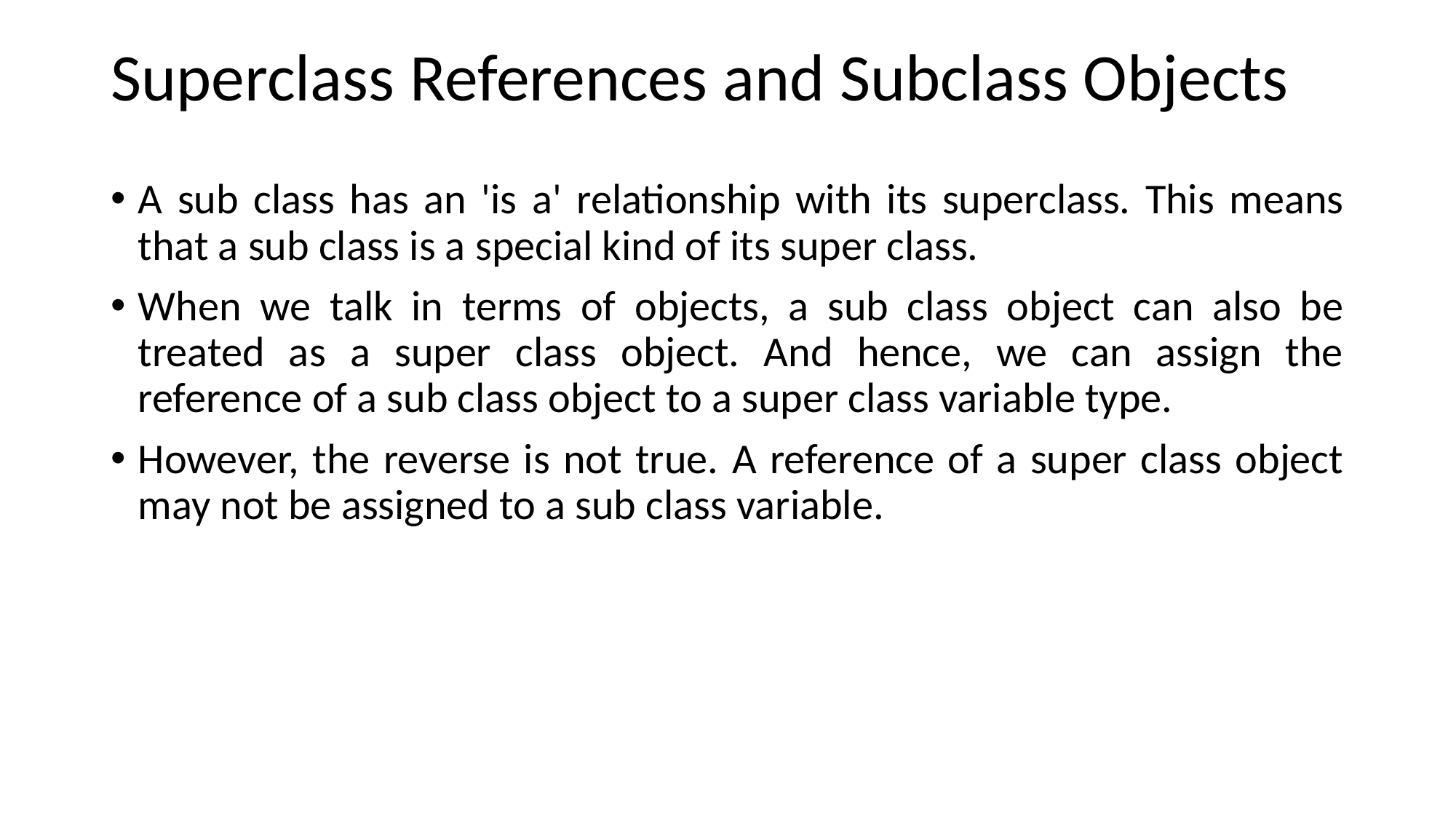

# Superclass References and Subclass Objects
A sub class has an 'is a' relationship with its superclass. This means that a sub class is a special kind of its super class.
When we talk in terms of objects, a sub class object can also be treated as a super class object. And hence, we can assign the reference of a sub class object to a super class variable type.
However, the reverse is not true. A reference of a super class object may not be assigned to a sub class variable.